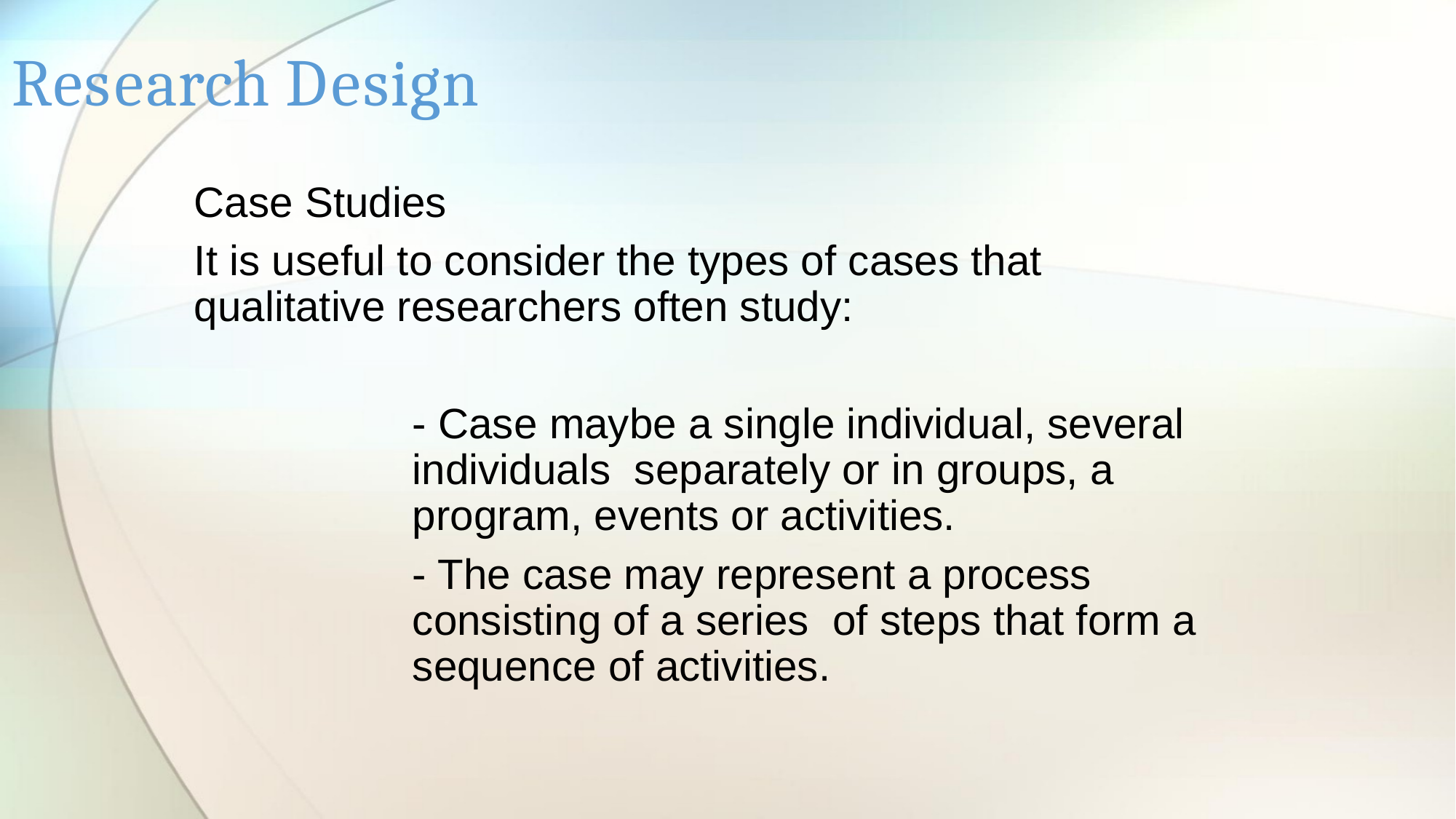

# Research Design
Case Studies
It is useful to consider the types of cases that qualitative researchers often study:

		- Case maybe a single individual, several 		individuals  separately or in groups, a 			program, events or activities.
		- The case may represent a process 			consisting of a series  of steps that form a 		sequence of activities.